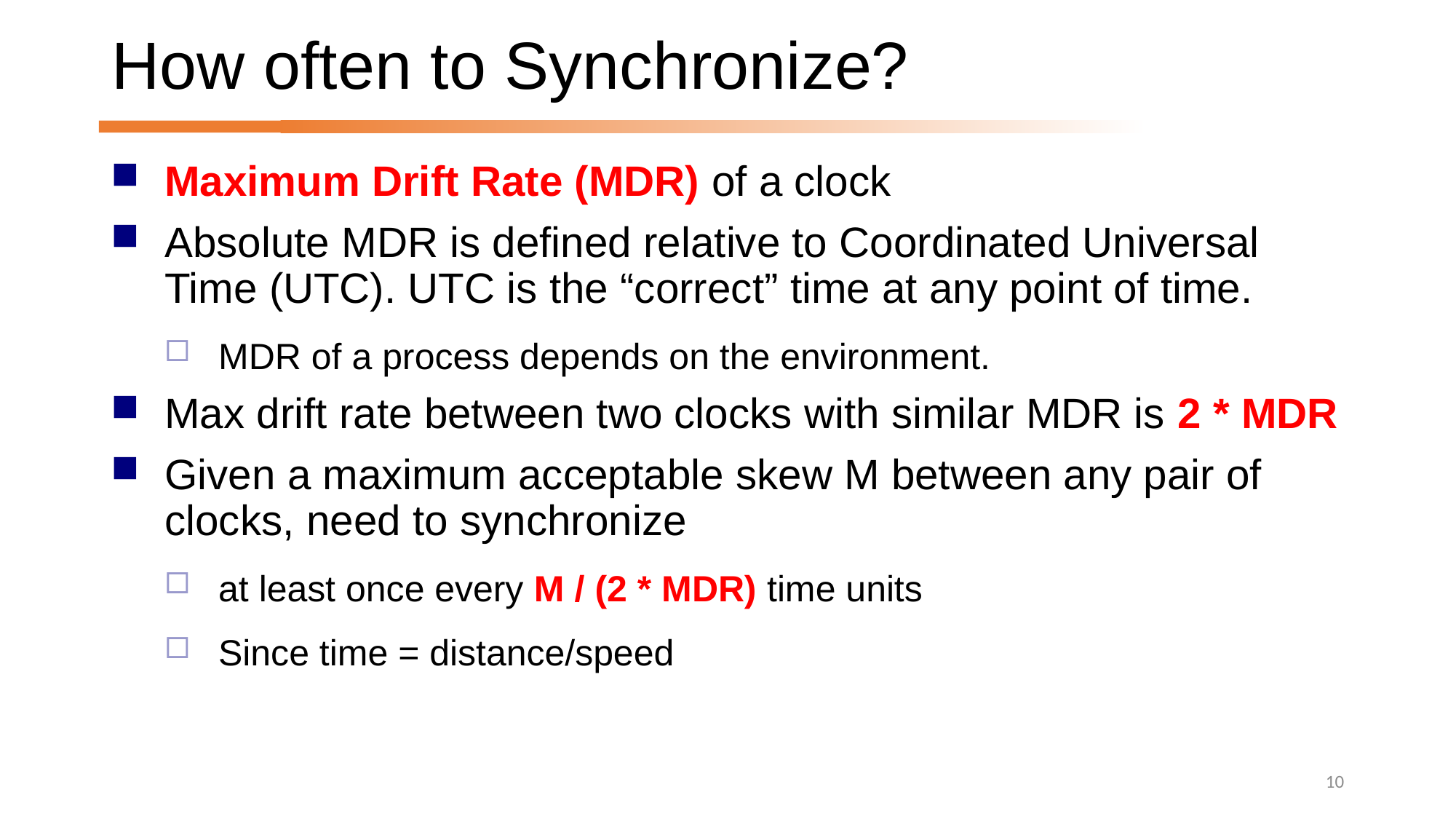

# How often to Synchronize?
Maximum Drift Rate (MDR) of a clock
Absolute MDR is defined relative to Coordinated Universal Time (UTC). UTC is the “correct” time at any point of time.
MDR of a process depends on the environment.
Max drift rate between two clocks with similar MDR is 2 * MDR
Given a maximum acceptable skew M between any pair of clocks, need to synchronize
at least once every M / (2 * MDR) time units
Since time = distance/speed
10